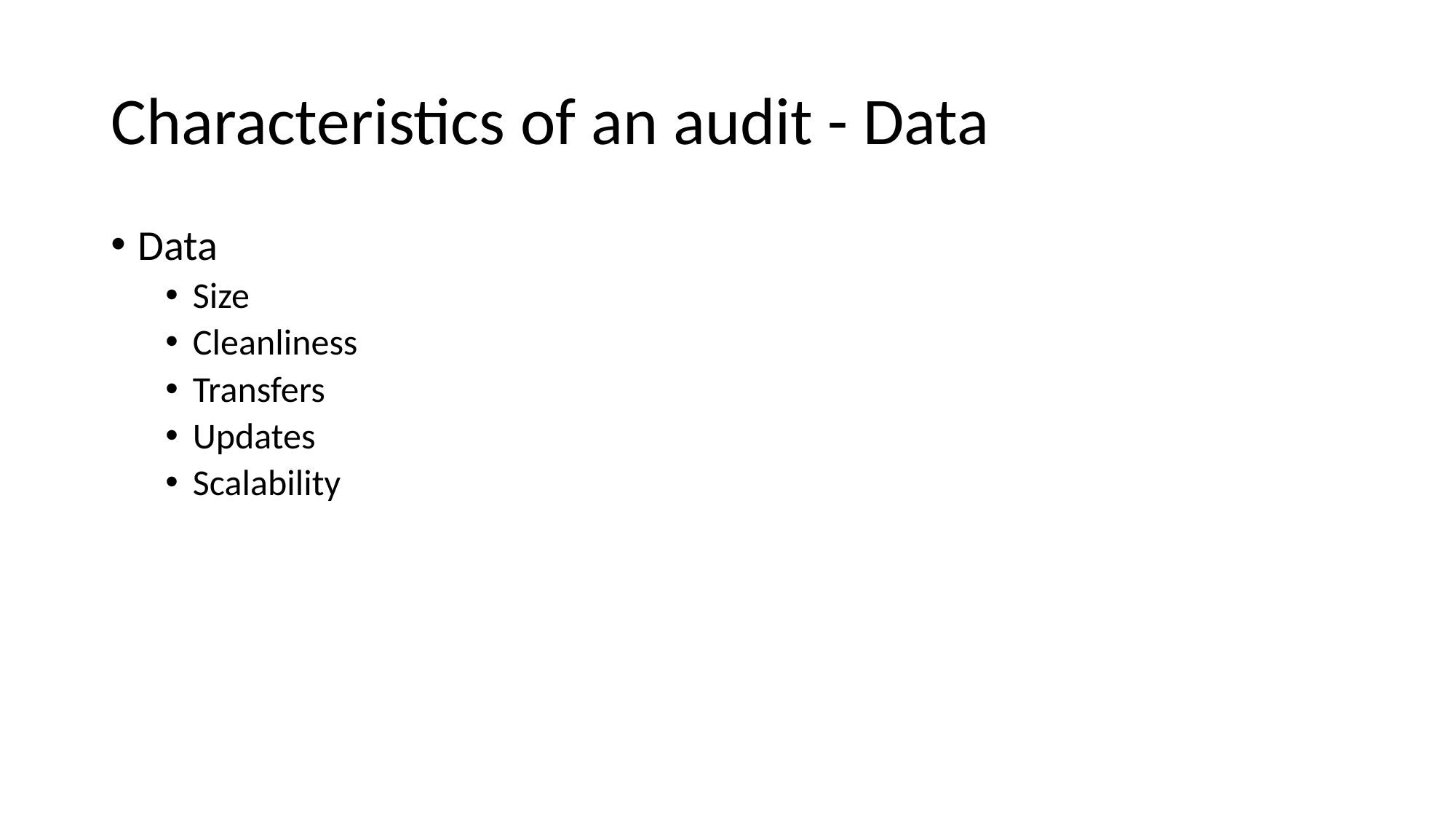

# Characteristics of an audit - Data
Data
Size
Cleanliness
Transfers
Updates
Scalability